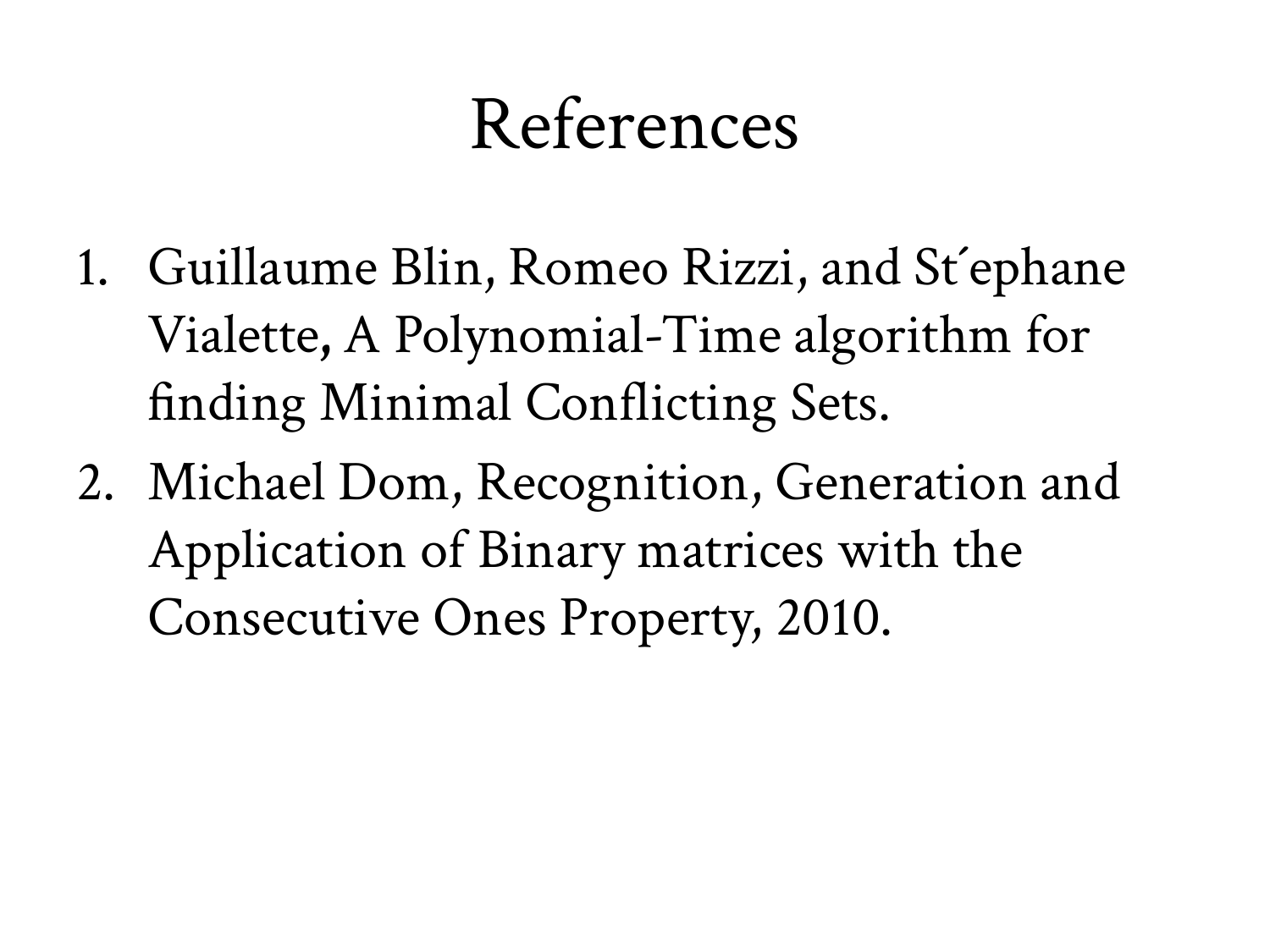

# References
Guillaume Blin, Romeo Rizzi, and St´ephane Vialette, A Polynomial-Time algorithm for finding Minimal Conflicting Sets.
Michael Dom, Recognition, Generation and Application of Binary matrices with the Consecutive Ones Property, 2010.